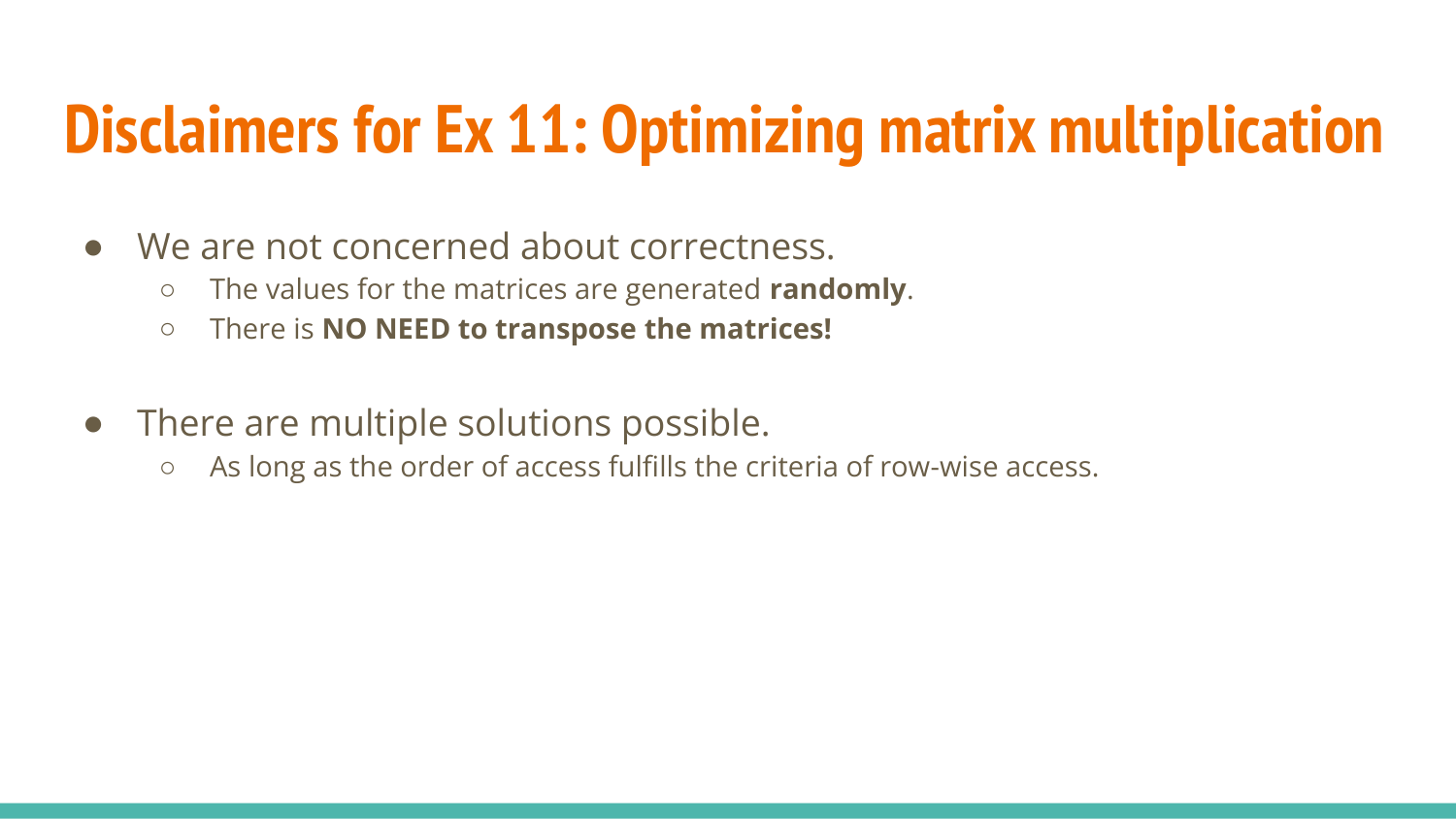

# Disclaimers for Ex 11: Optimizing matrix multiplication
We are not concerned about correctness.
The values for the matrices are generated randomly.
There is NO NEED to transpose the matrices!
There are multiple solutions possible.
As long as the order of access fulfills the criteria of row-wise access.